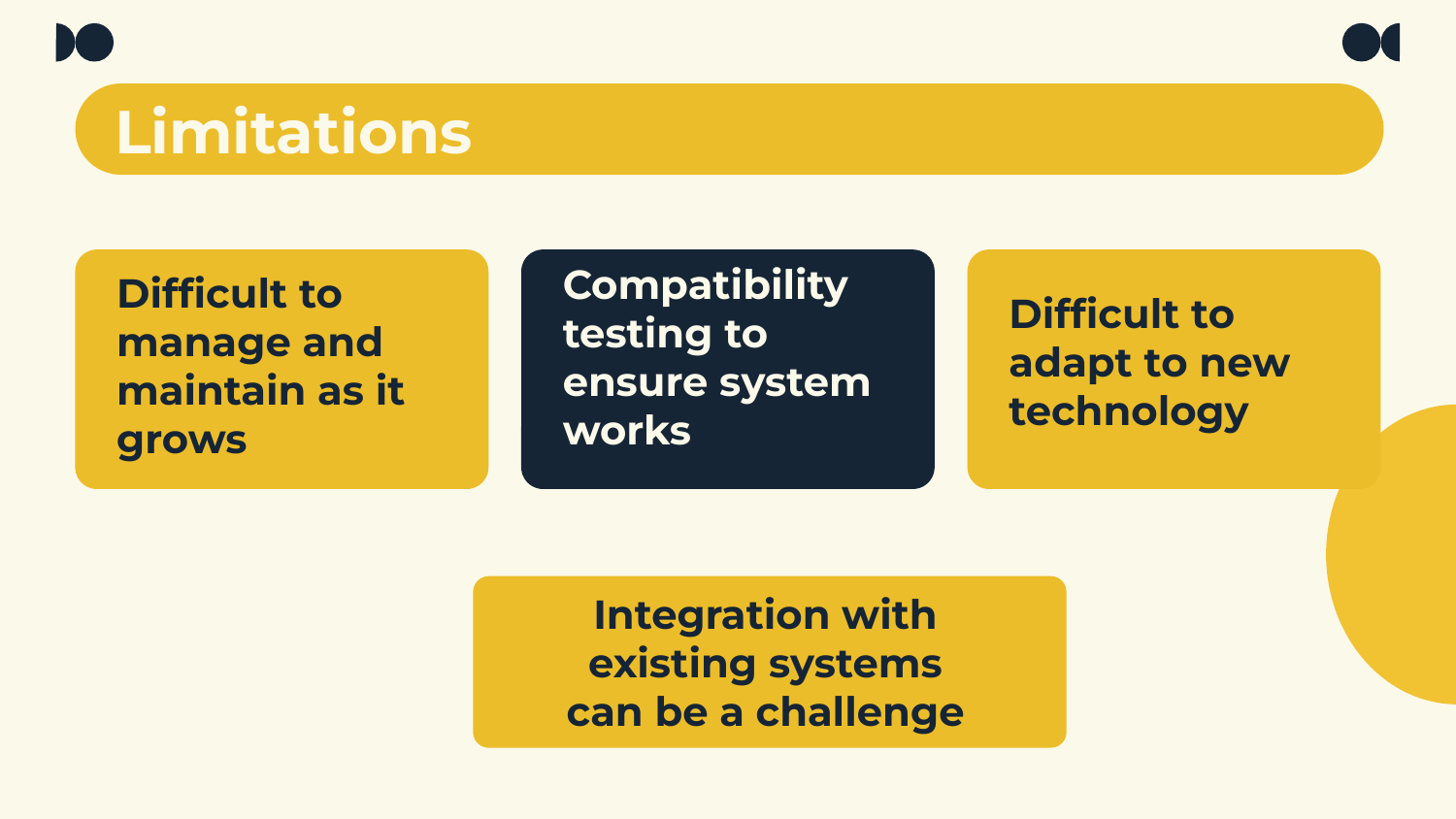

Limitations

Compatibility testing to ensure system works
Difficult to adapt to new technology
# Difficult to manage and maintain as it grows

Integration with existing systems can be a challenge